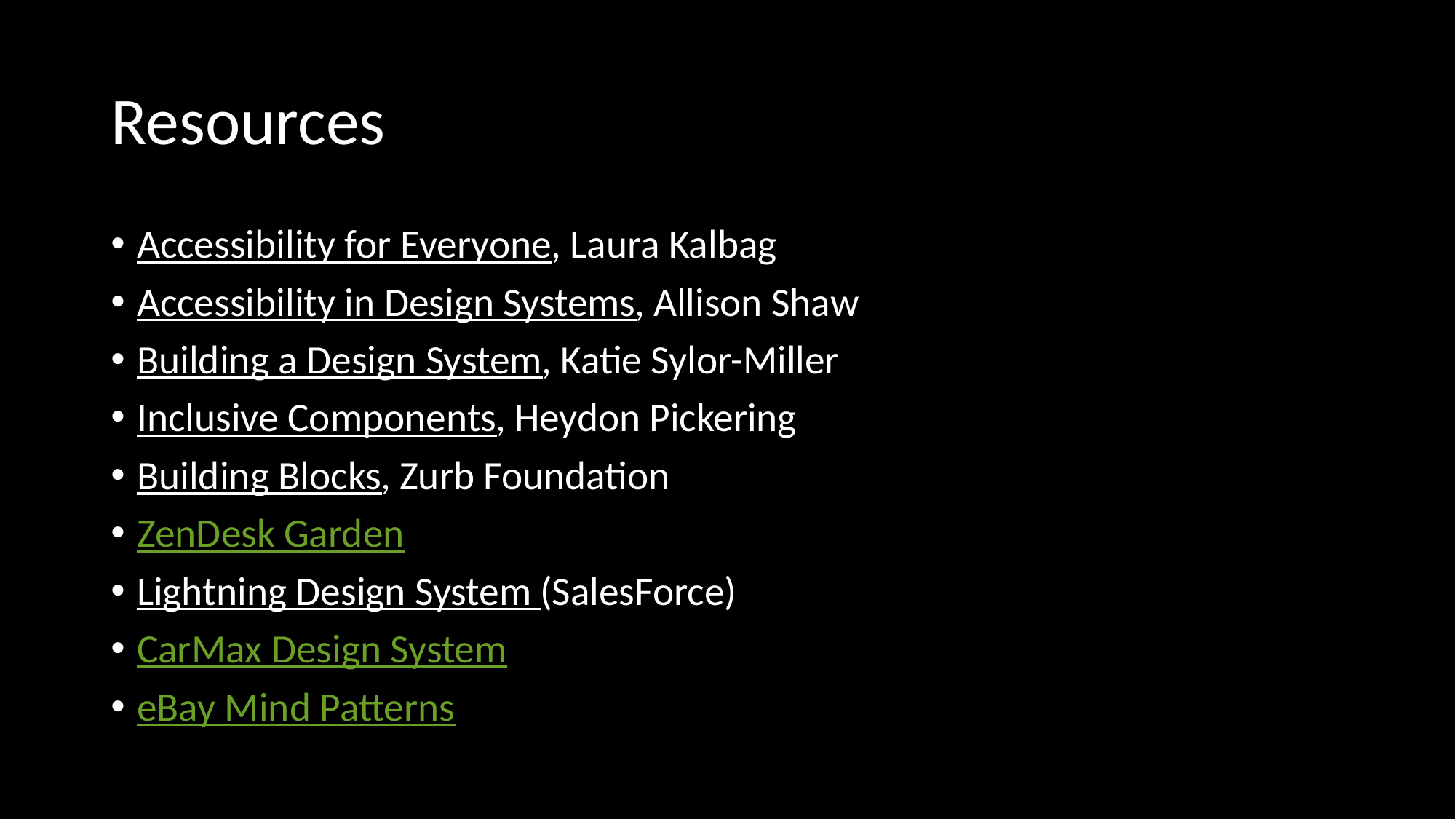

# Resources
Accessibility for Everyone, Laura Kalbag
Accessibility in Design Systems, Allison Shaw
Building a Design System, Katie Sylor-Miller
Inclusive Components, Heydon Pickering
Building Blocks, Zurb Foundation
ZenDesk Garden
Lightning Design System (SalesForce)
CarMax Design System
eBay Mind Patterns